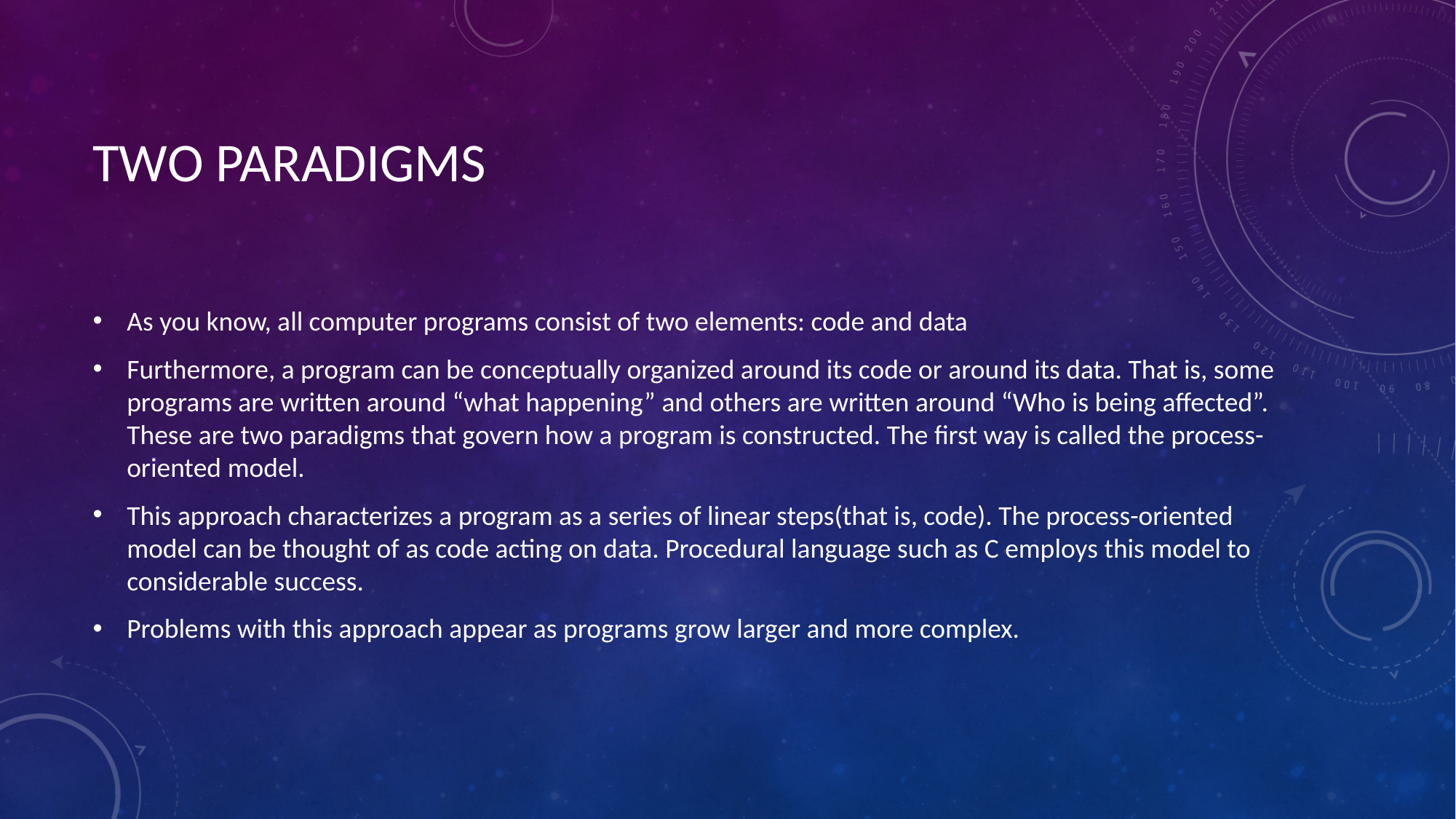

# Two Paradigms
As you know, all computer programs consist of two elements: code and data
Furthermore, a program can be conceptually organized around its code or around its data. That is, some programs are written around “what happening” and others are written around “Who is being affected”. These are two paradigms that govern how a program is constructed. The first way is called the process-oriented model.
This approach characterizes a program as a series of linear steps(that is, code). The process-oriented model can be thought of as code acting on data. Procedural language such as C employs this model to considerable success.
Problems with this approach appear as programs grow larger and more complex.